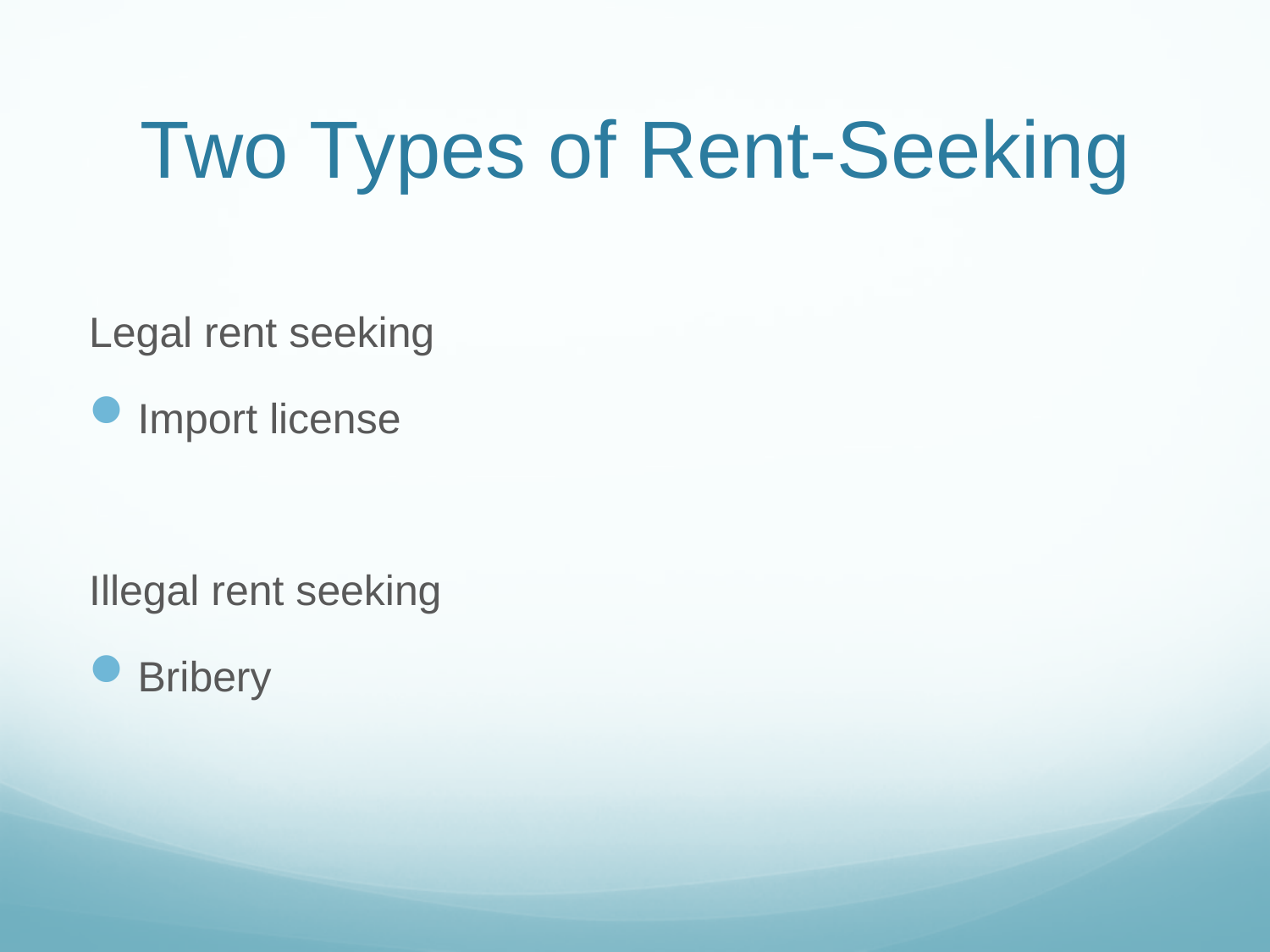

# Two Types of Rent-Seeking
Legal rent seeking
Import license

Illegal rent seeking
Bribery